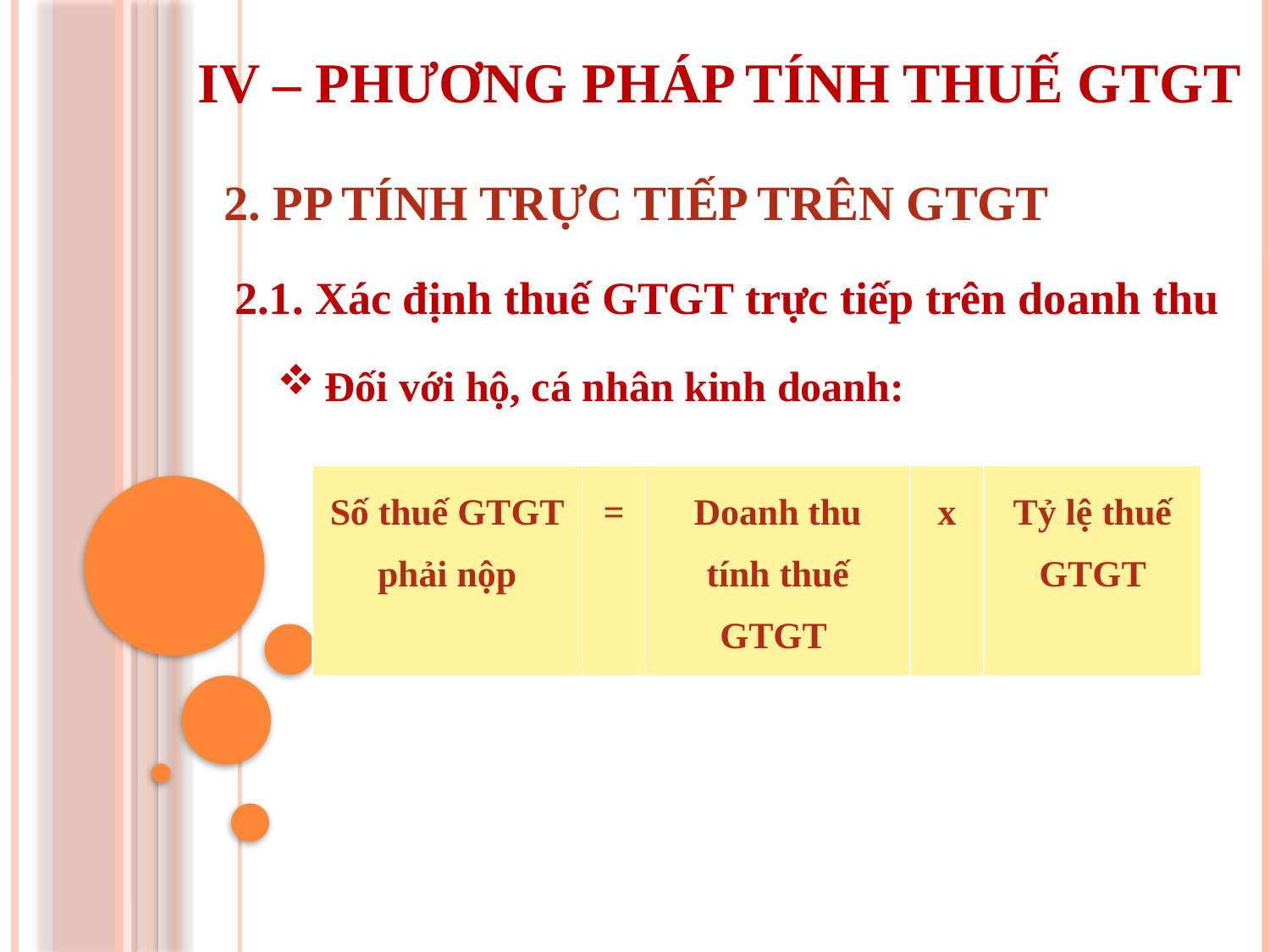

IV – PHƯƠNG PHÁP TÍNH THUẾ GTGT
2. PP TÍNH TRỰC TIẾP TRÊN GTGT
2.1. Xác định thuế GTGT trực tiếp trên doanh thu
Đối với hộ, cá nhân kinh doanh:
| Số thuế GTGT phải nộp | = | Doanh thu tính thuế GTGT | x | Tỷ lệ thuế GTGT |
| --- | --- | --- | --- | --- |